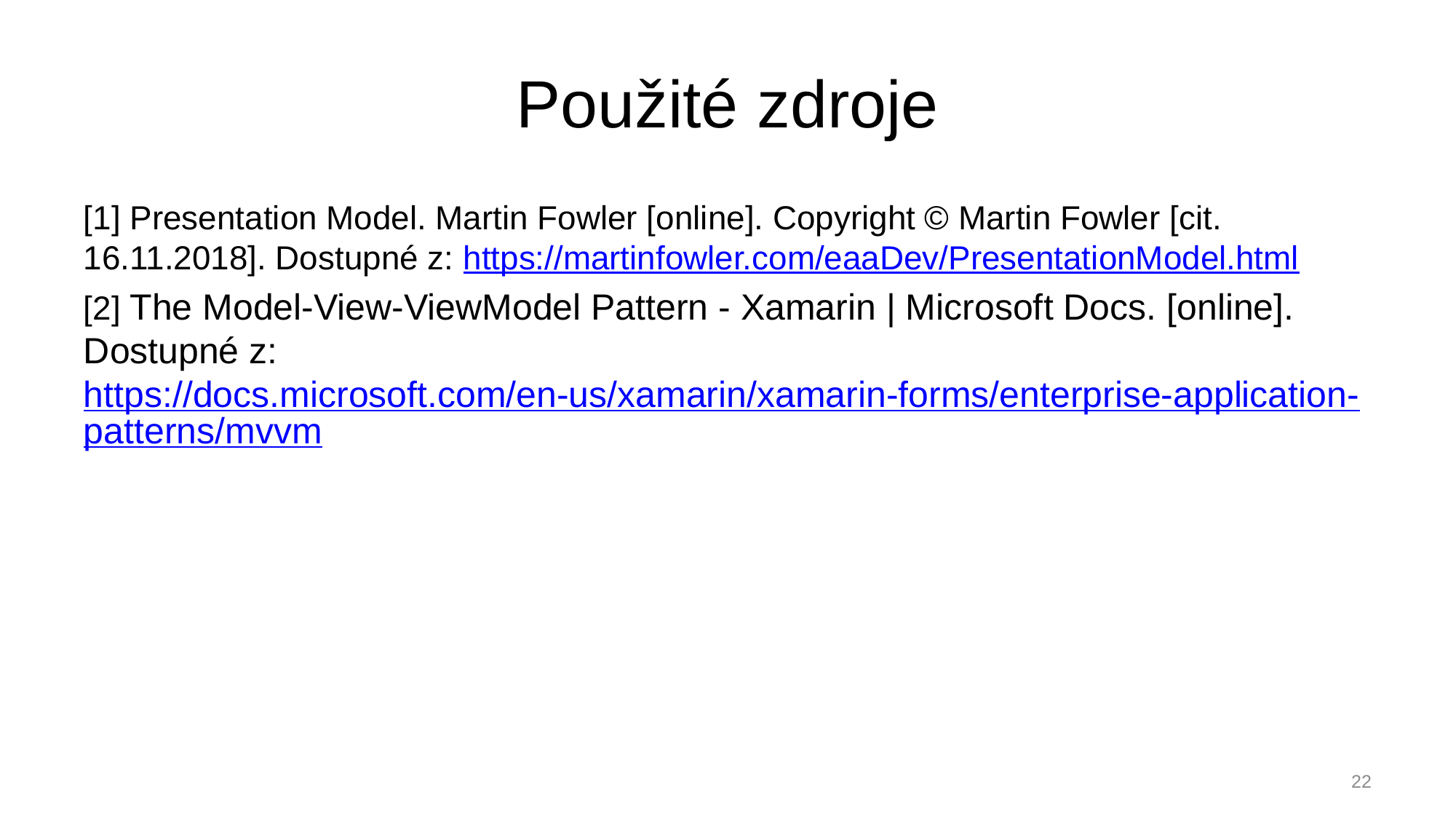

# Použité zdroje
[1] Presentation Model. Martin Fowler [online]. Copyright © Martin Fowler [cit. 16.11.2018]. Dostupné z: https://martinfowler.com/eaaDev/PresentationModel.html
[2] The Model-View-ViewModel Pattern - Xamarin | Microsoft Docs. [online]. Dostupné z: https://docs.microsoft.com/en-us/xamarin/xamarin-forms/enterprise-application-patterns/mvvm
22